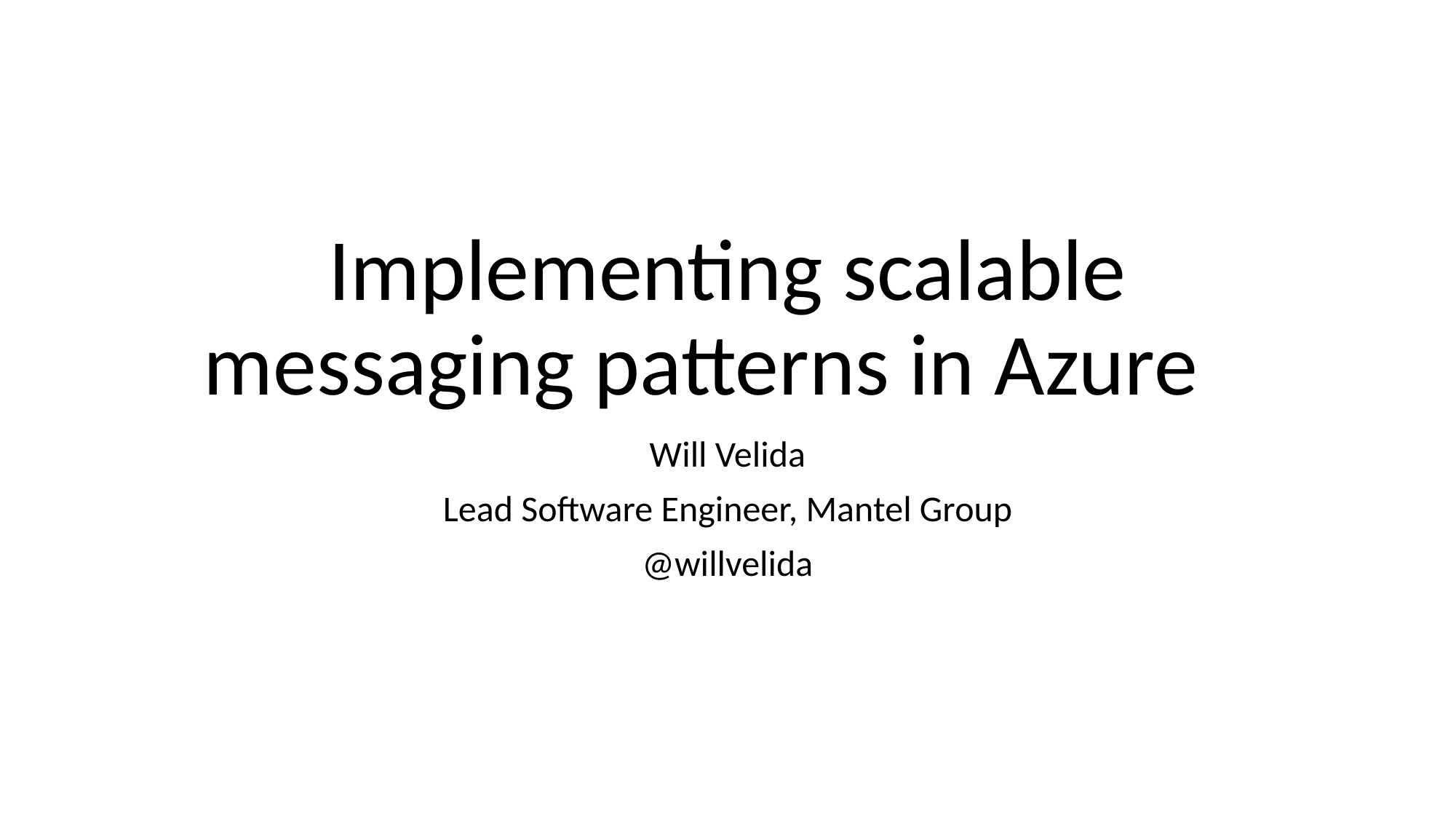

# Implementing scalable messaging patterns in Azure
Will Velida
Lead Software Engineer, Mantel Group
@willvelida